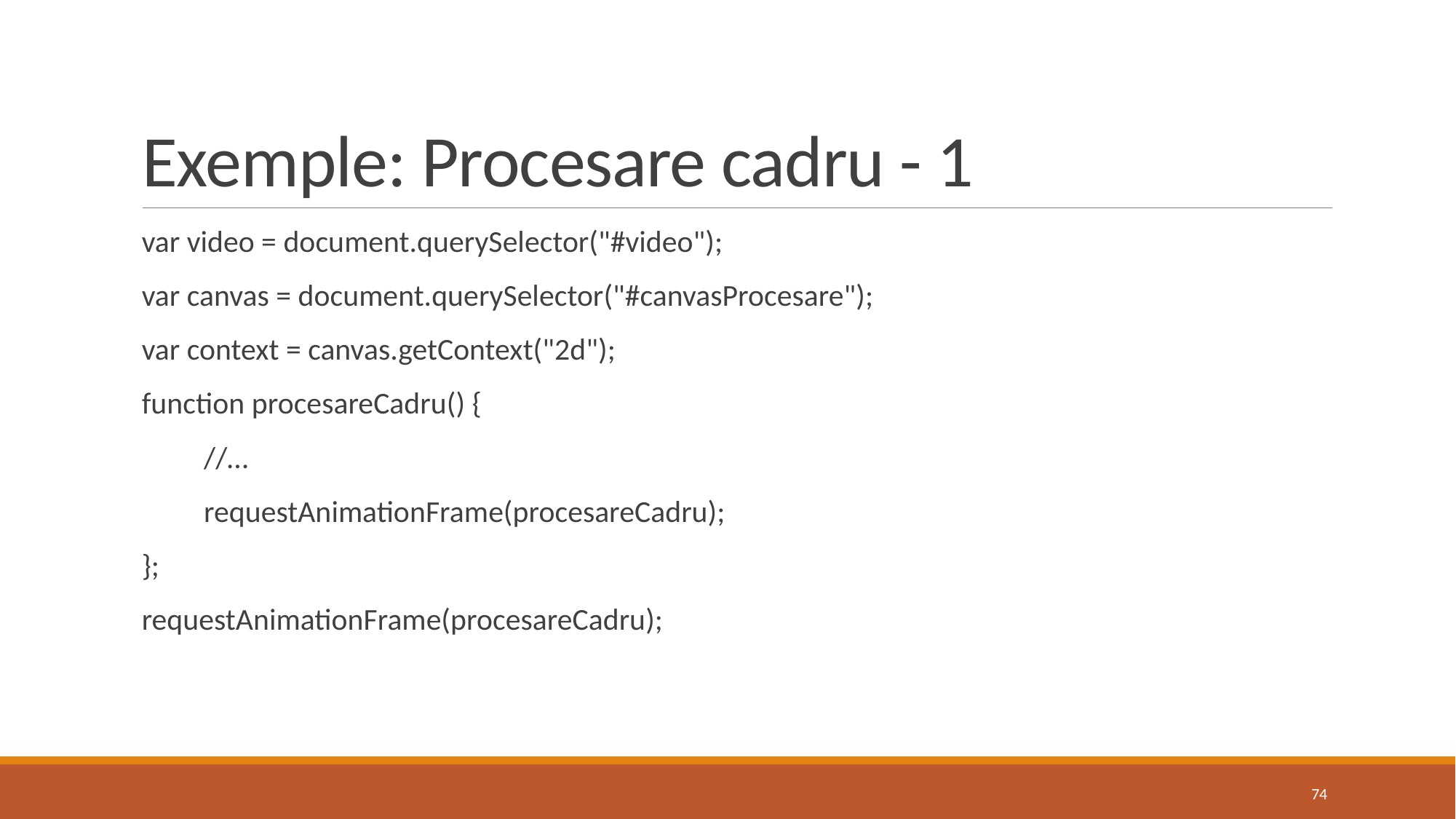

# Exemple: Procesare cadru - 1
var video = document.querySelector("#video");
var canvas = document.querySelector("#canvasProcesare");
var context = canvas.getContext("2d");
function procesareCadru() {
         //…
         requestAnimationFrame(procesareCadru);
};
requestAnimationFrame(procesareCadru);
74